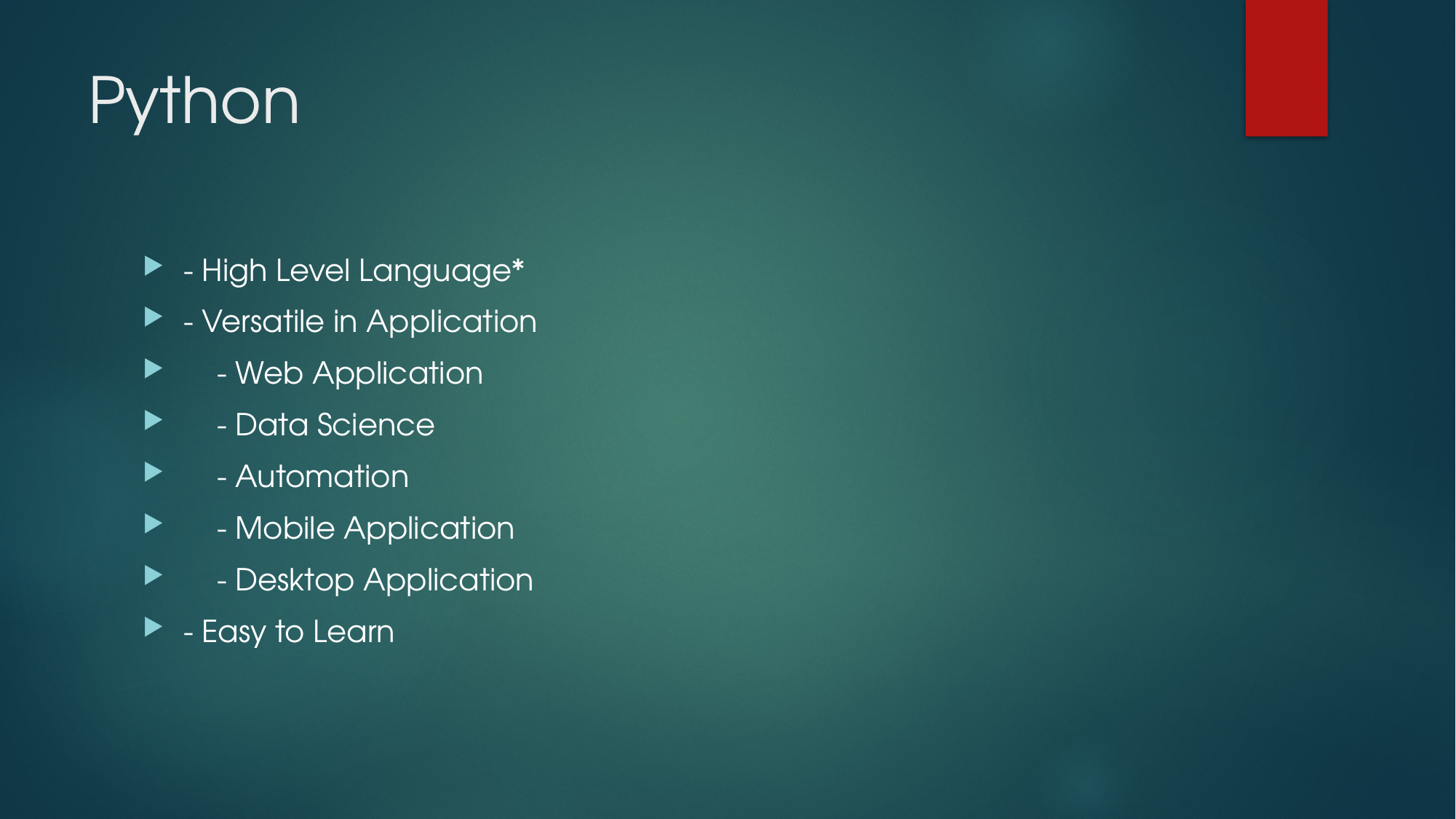

# Python
- High Level Language*
- Versatile in Application
    - Web Application
    - Data Science
    - Automation
    - Mobile Application
    - Desktop Application
- Easy to Learn